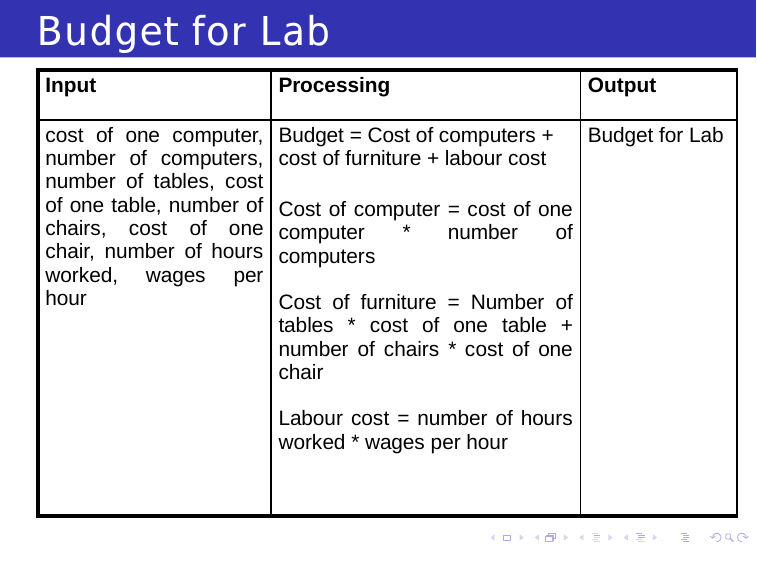

# Budget for Lab
| Input | Processing | Output |
| --- | --- | --- |
| cost of one computer, number of computers, number of tables, cost of one table, number of chairs, cost of one chair, number of hours worked, wages per hour | Budget = Cost of computers + cost of furniture + labour cost Cost of computer = cost of one computer \* number of computers Cost of furniture = Number of tables \* cost of one table + number of chairs \* cost of one chair Labour cost = number of hours worked \* wages per hour | Budget for Lab |